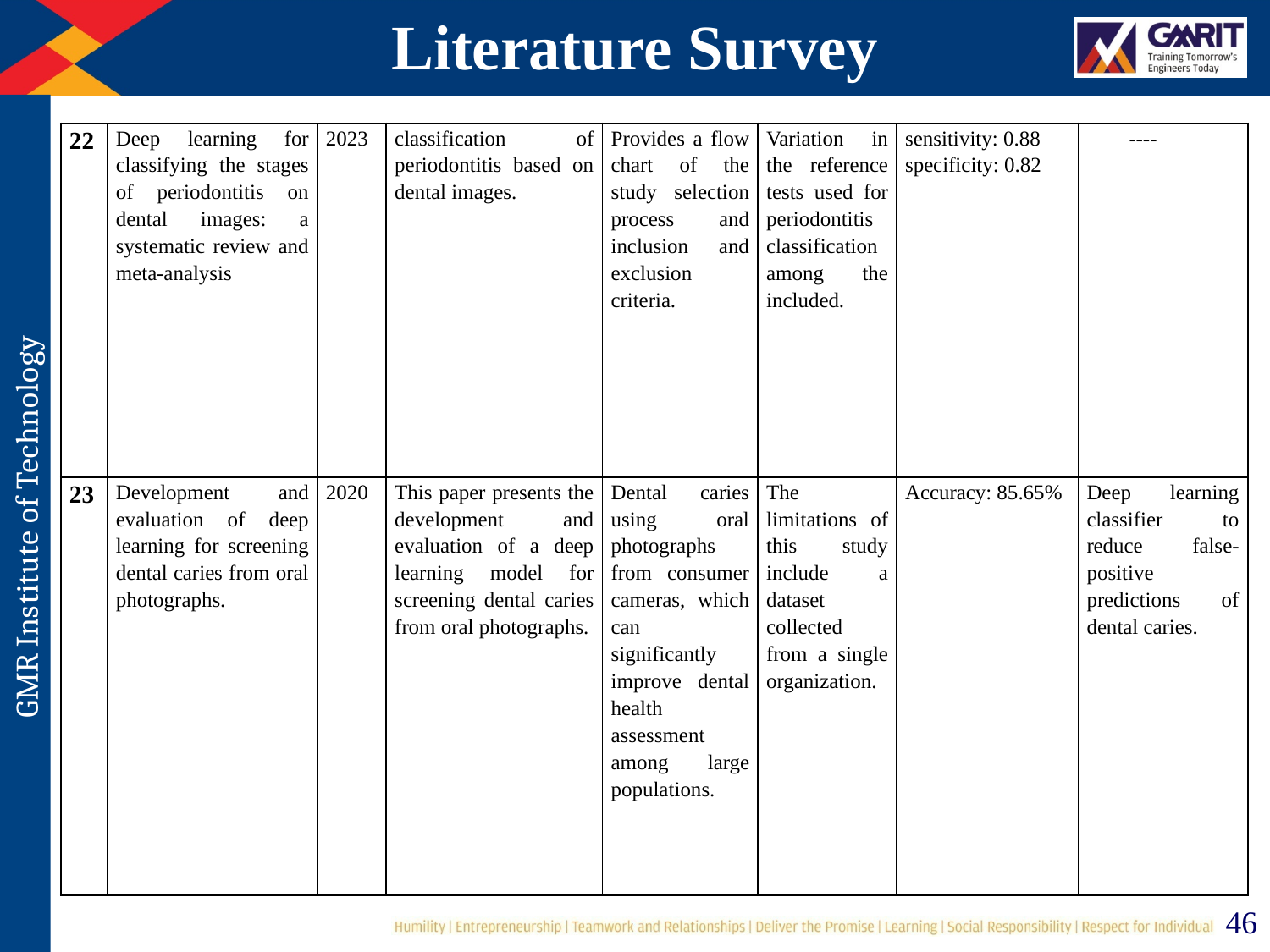

# Literature Survey
| 22 | Deep learning for classifying the stages of periodontitis on dental images: a systematic review and meta-analysis | 2023 | classification of periodontitis based on dental images. | Provides a flow chart of the study selection process and inclusion and exclusion criteria. | Variation in the reference tests used for periodontitis classification among the included. | sensitivity: 0.88 specificity: 0.82 | ---- |
| --- | --- | --- | --- | --- | --- | --- | --- |
| 23 | Development and evaluation of deep learning for screening dental caries from oral photographs. | 2020 | This paper presents the development and evaluation of a deep learning model for screening dental caries from oral photographs. | Dental caries using oral photographs from consumer cameras, which can significantly improve dental health assessment among large populations. | The limitations of this study include a dataset collected from a single organization. | Accuracy: 85.65% | Deep learning classifier to reduce false-positive predictions of dental caries. |
46